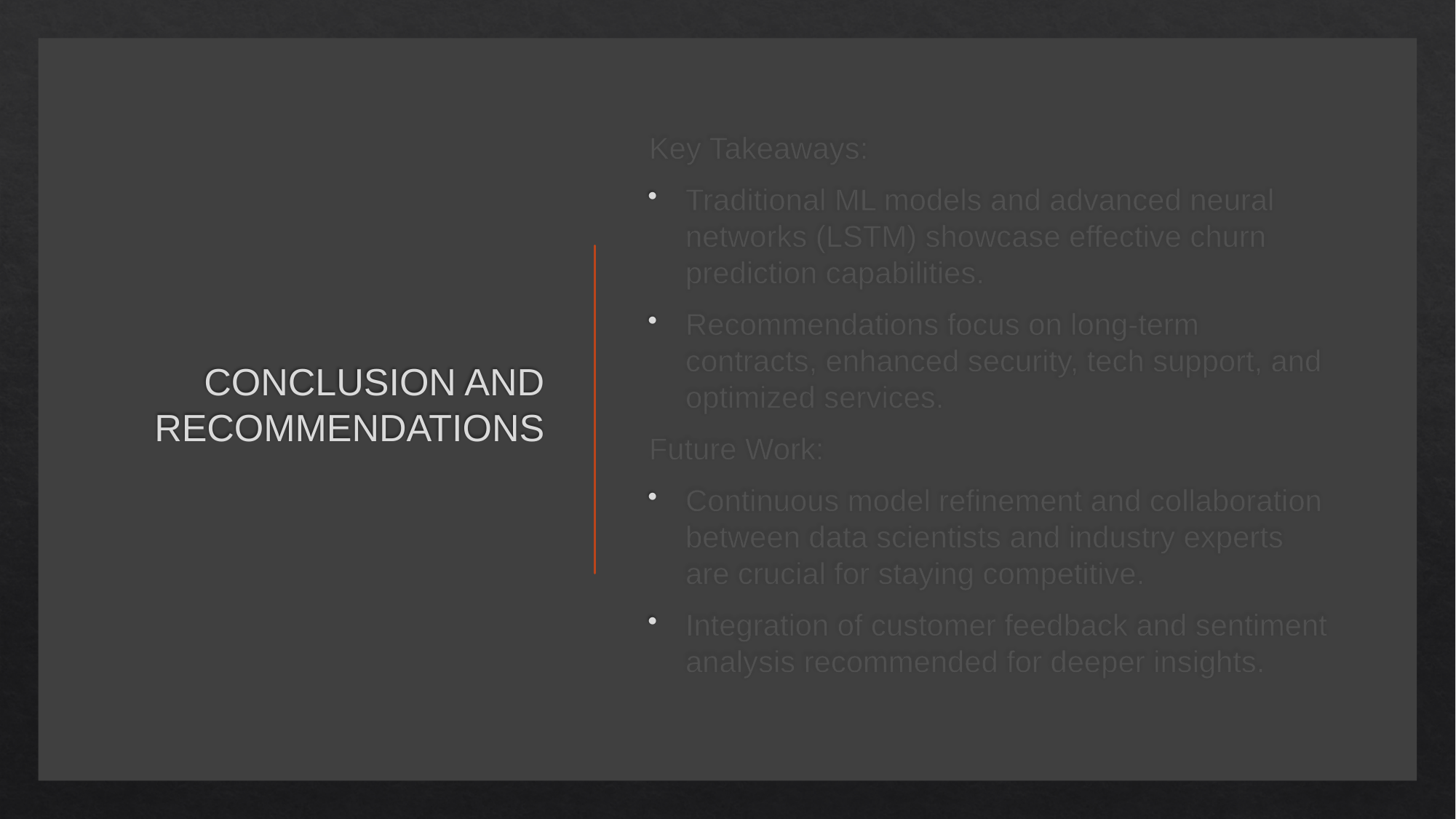

# CONCLUSION AND RECOMMENDATIONS
Key Takeaways:
Traditional ML models and advanced neural networks (LSTM) showcase effective churn prediction capabilities.
Recommendations focus on long-term contracts, enhanced security, tech support, and optimized services.
Future Work:
Continuous model refinement and collaboration between data scientists and industry experts are crucial for staying competitive.
Integration of customer feedback and sentiment analysis recommended for deeper insights.